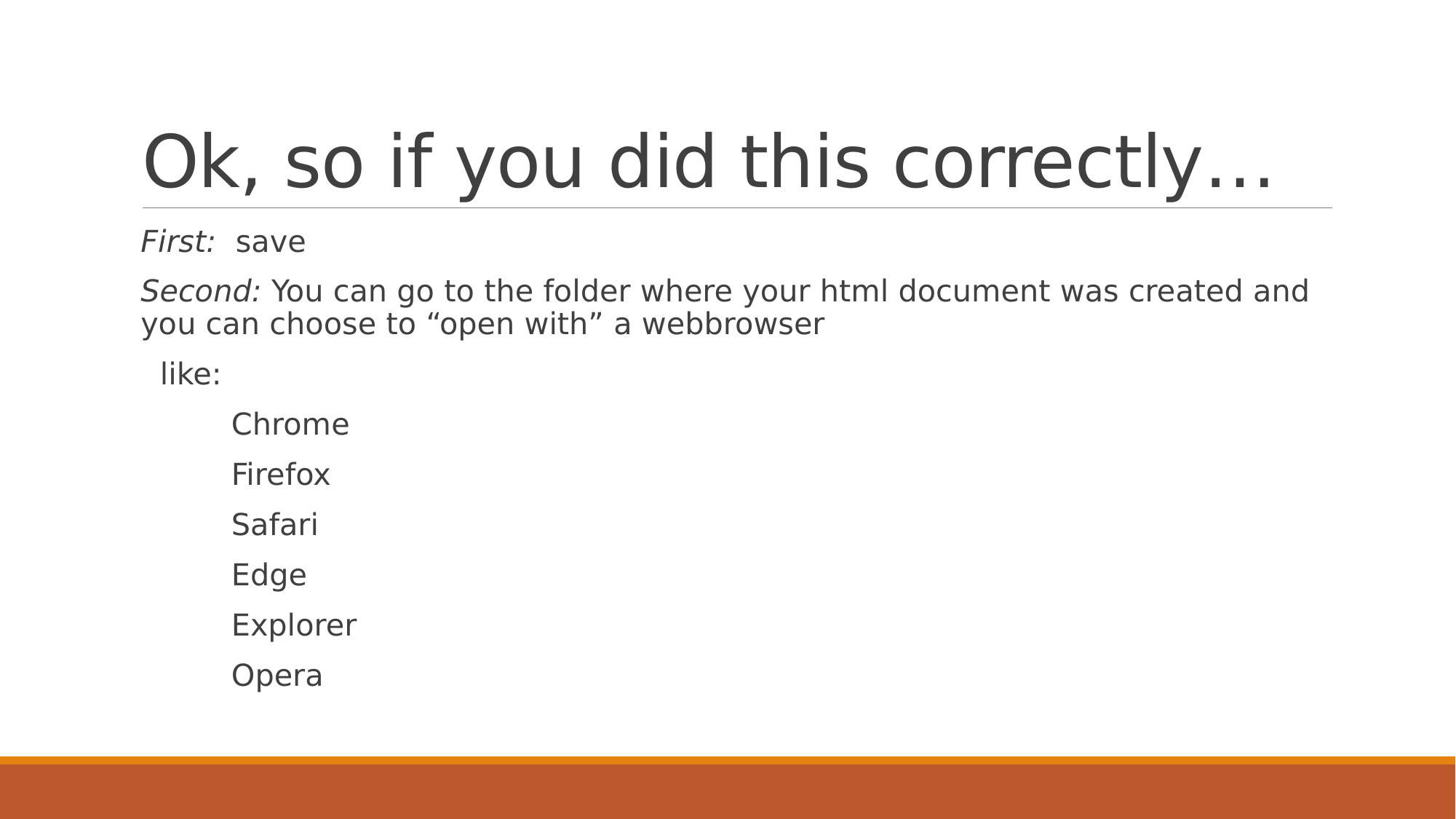

# Ok, so if you did this correctly…
First:  save
Second: You can go to the folder where your html document was created and you can choose to “open with” a webbrowser
  like:
	Chrome
	Firefox
	Safari
	Edge
	Explorer
	Opera